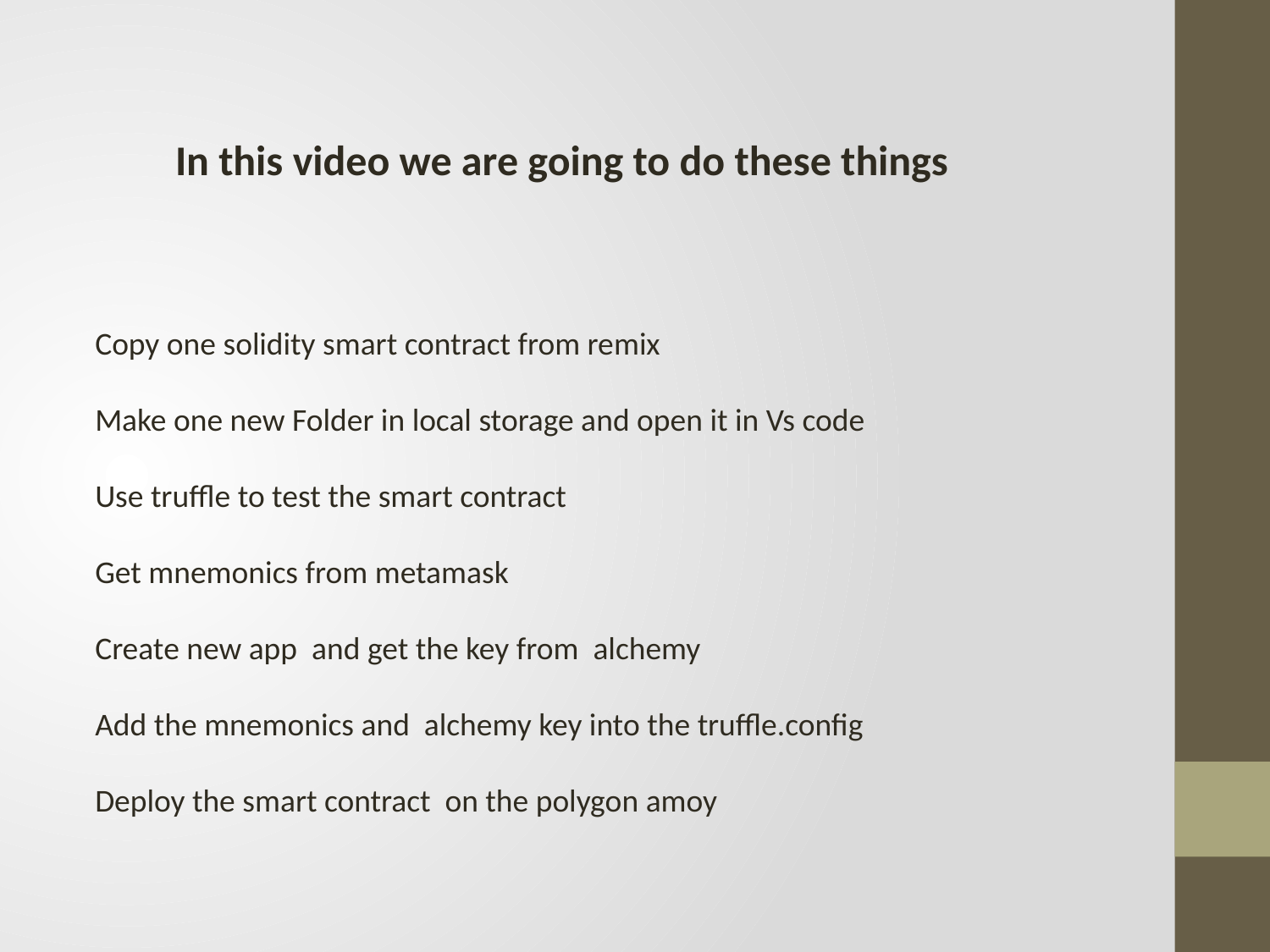

In this video we are going to do these things
Copy one solidity smart contract from remix

Make one new Folder in local storage and open it in Vs code

Use truffle to test the smart contract

Get mnemonics from metamask

Create new app  and get the key from  alchemy

Add the mnemonics and  alchemy key into the truffle.config

Deploy the smart contract  on the polygon amoy